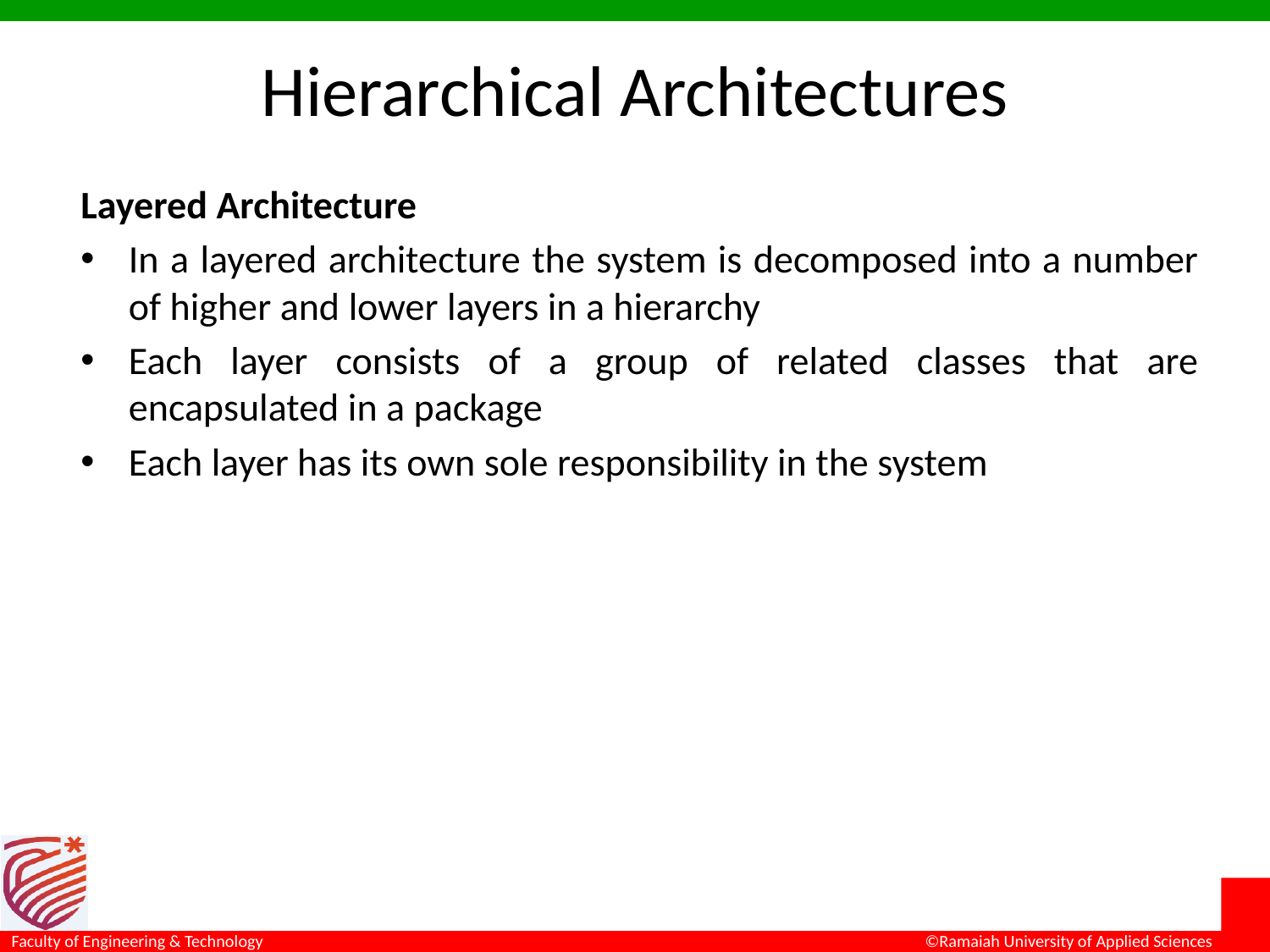

# Hierarchical Architectures
Layered Architecture
In a layered architecture the system is decomposed into a number of higher and lower layers in a hierarchy
Each layer consists of a group of related classes that are encapsulated in a package
Each layer has its own sole responsibility in the system